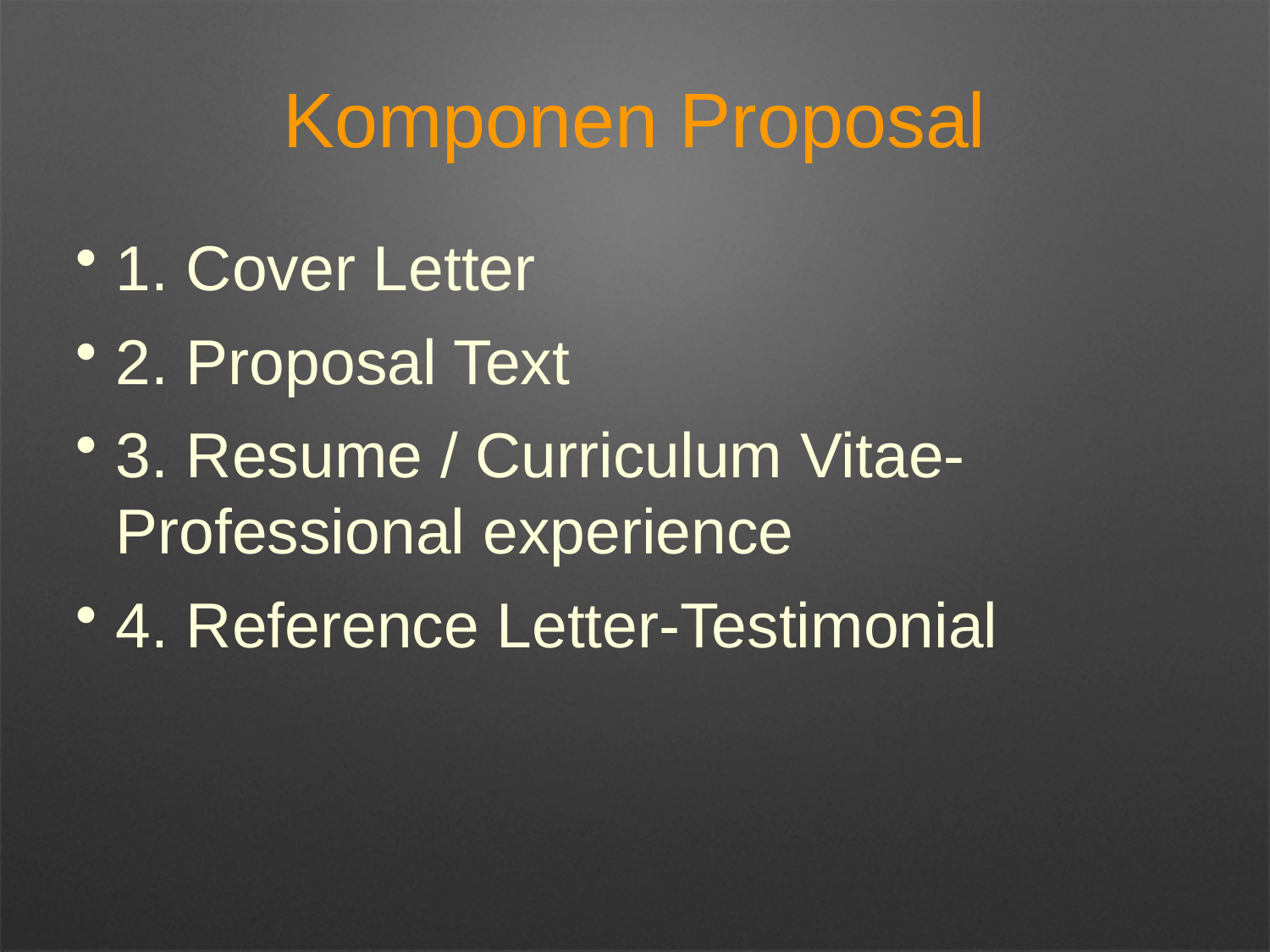

# Komponen Proposal
1. Cover Letter
2. Proposal Text
3. Resume / Curriculum Vitae-Professional experience
4. Reference Letter-Testimonial